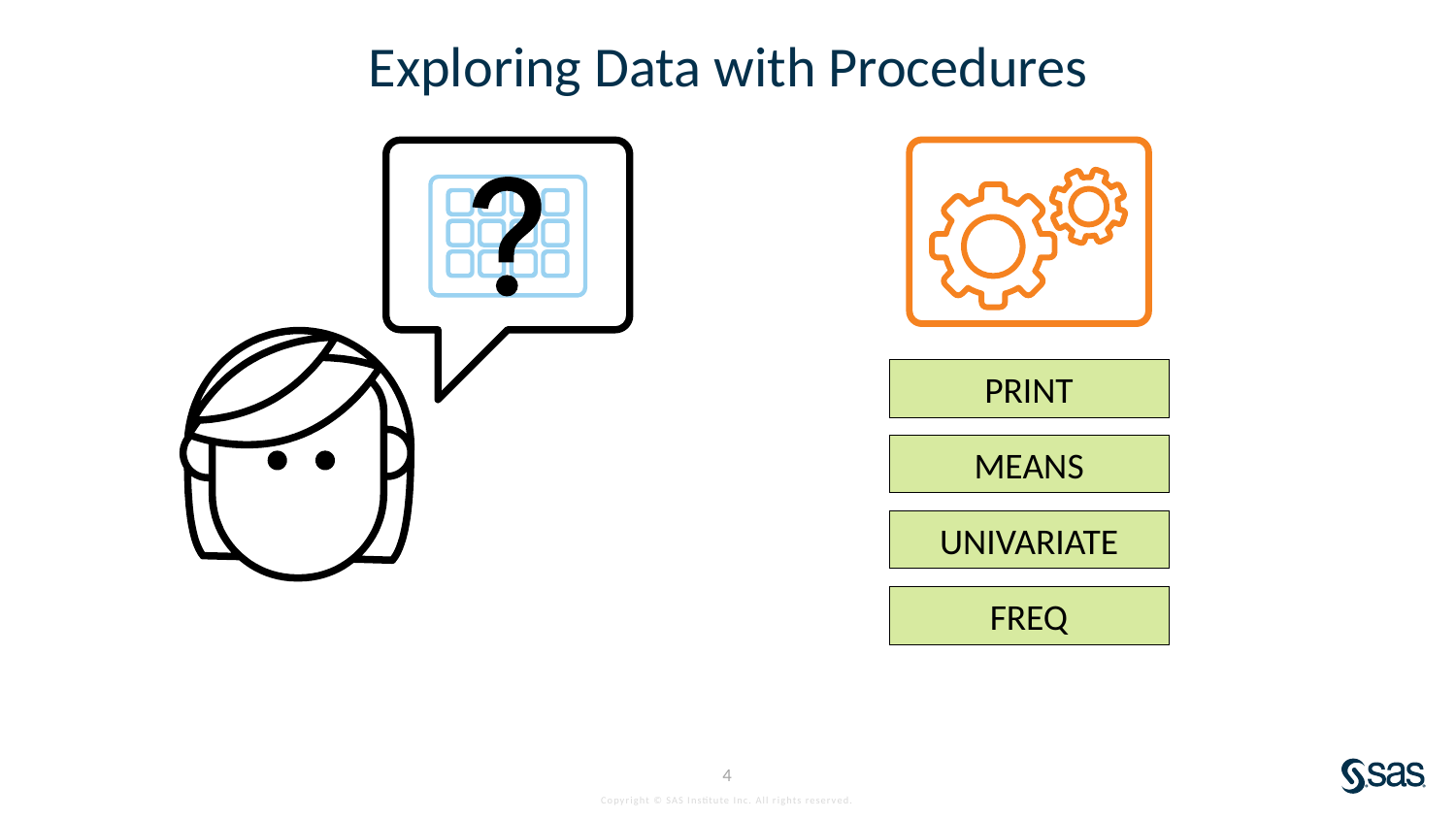

# Exploring Data with Procedures

PRINT
MEANS
UNIVARIATE
FREQ